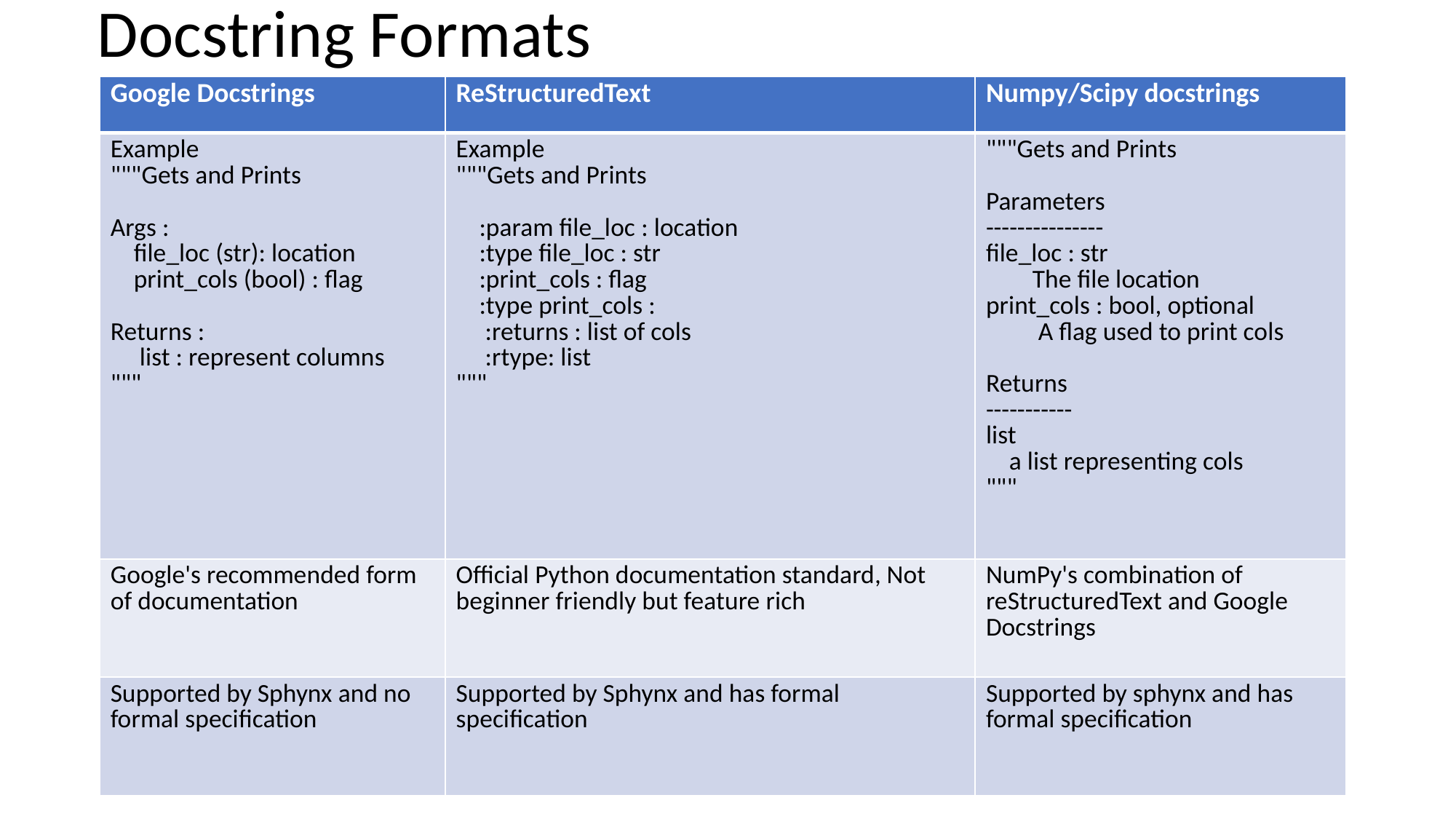

# Docstring Formats
| Google Docstrings | ReStructuredText | Numpy/Scipy docstrings |
| --- | --- | --- |
| Example  """Gets and Prints Args :      file\_loc (str): location     print\_cols (bool) : flag Returns :       list : represent columns """ | Example  """Gets and Prints     :param file\_loc : location     :type file\_loc : str     :print\_cols : flag     :type print\_cols :       :returns : list of cols      :rtype: list  """ | """Gets and Prints  Parameters --------------- file\_loc : str         The file location  print\_cols : bool, optional           A flag used to print cols Returns ----------- list      a list representing cols """ |
| Google's recommended form of documentation | Official Python documentation standard, Not beginner friendly but feature rich | NumPy's combination of reStructuredText and Google Docstrings |
| Supported by Sphynx and no formal specification | Supported by Sphynx and has formal specification | Supported by sphynx and has formal specification |